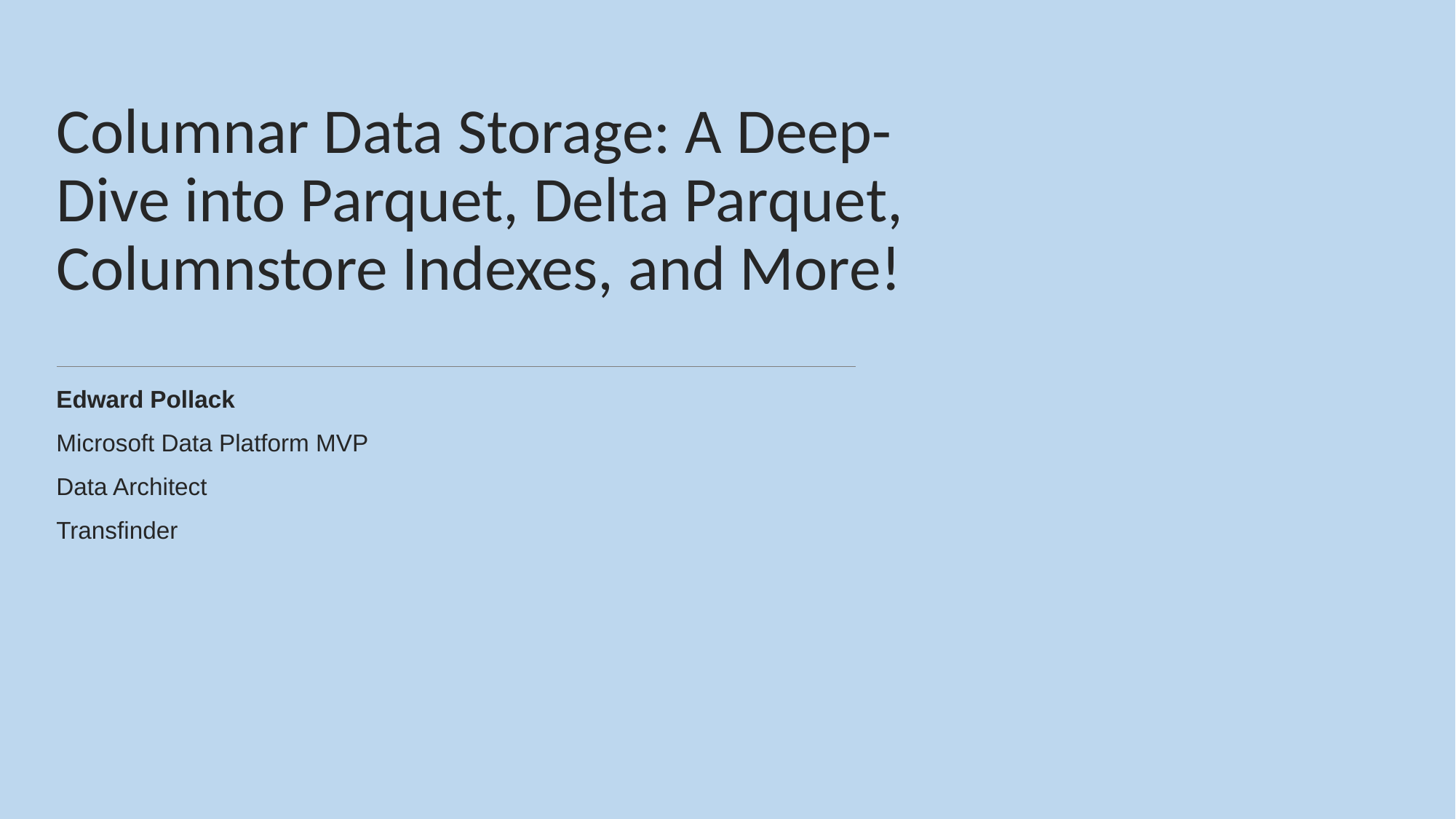

Columnar Data Storage: A Deep-Dive into Parquet, Delta Parquet, Columnstore Indexes, and More!
Edward Pollack
Microsoft Data Platform MVP
Data Architect
Transfinder